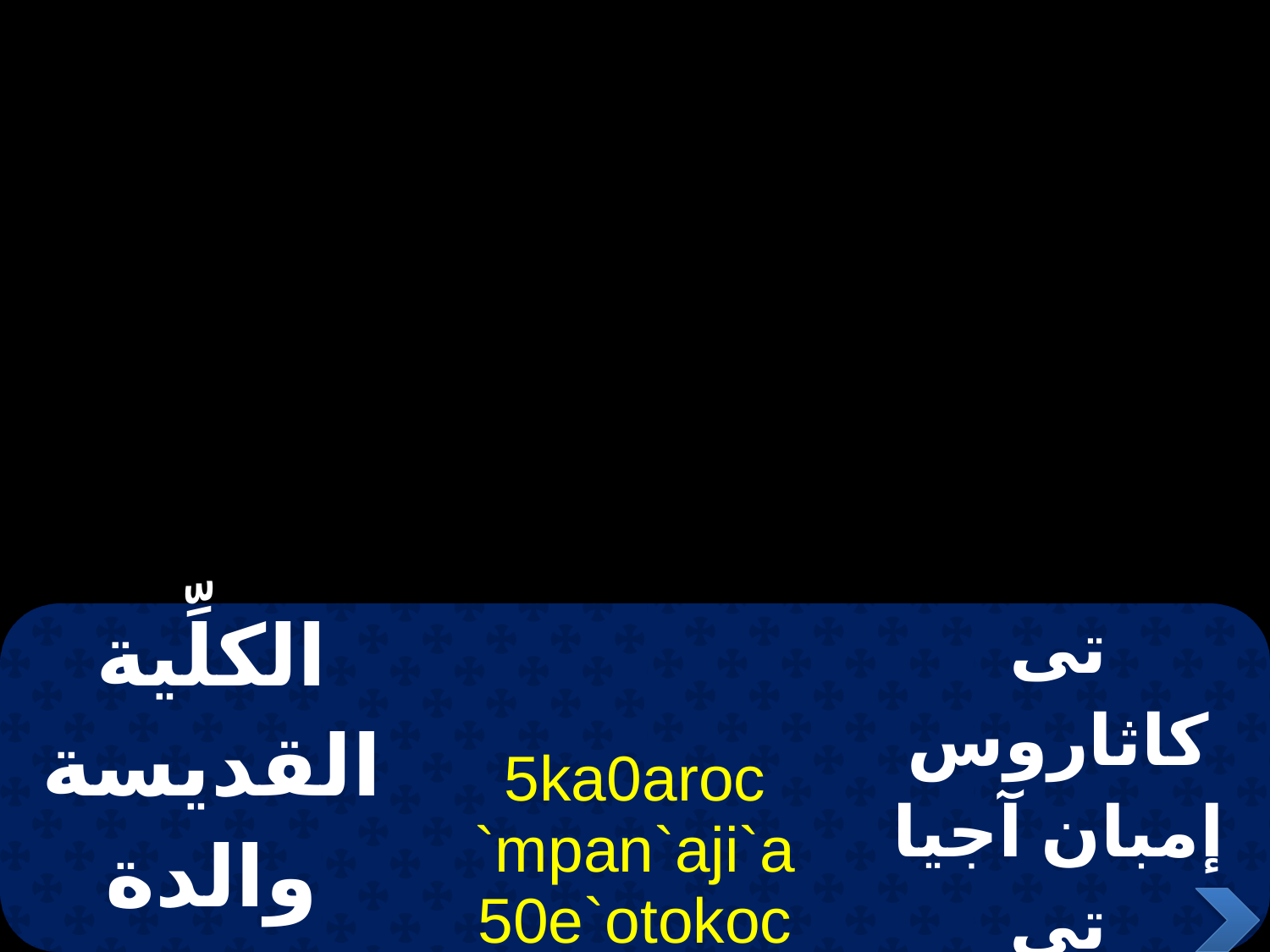

| الكلِّية القديسة والدة الإله مريم | 5ka0aroc `mpan`aji`a 50e`otokoc Maria | تى كاثاروس إمبان آجيا تى ثيئوطوكوس ماريا |
| --- | --- | --- |